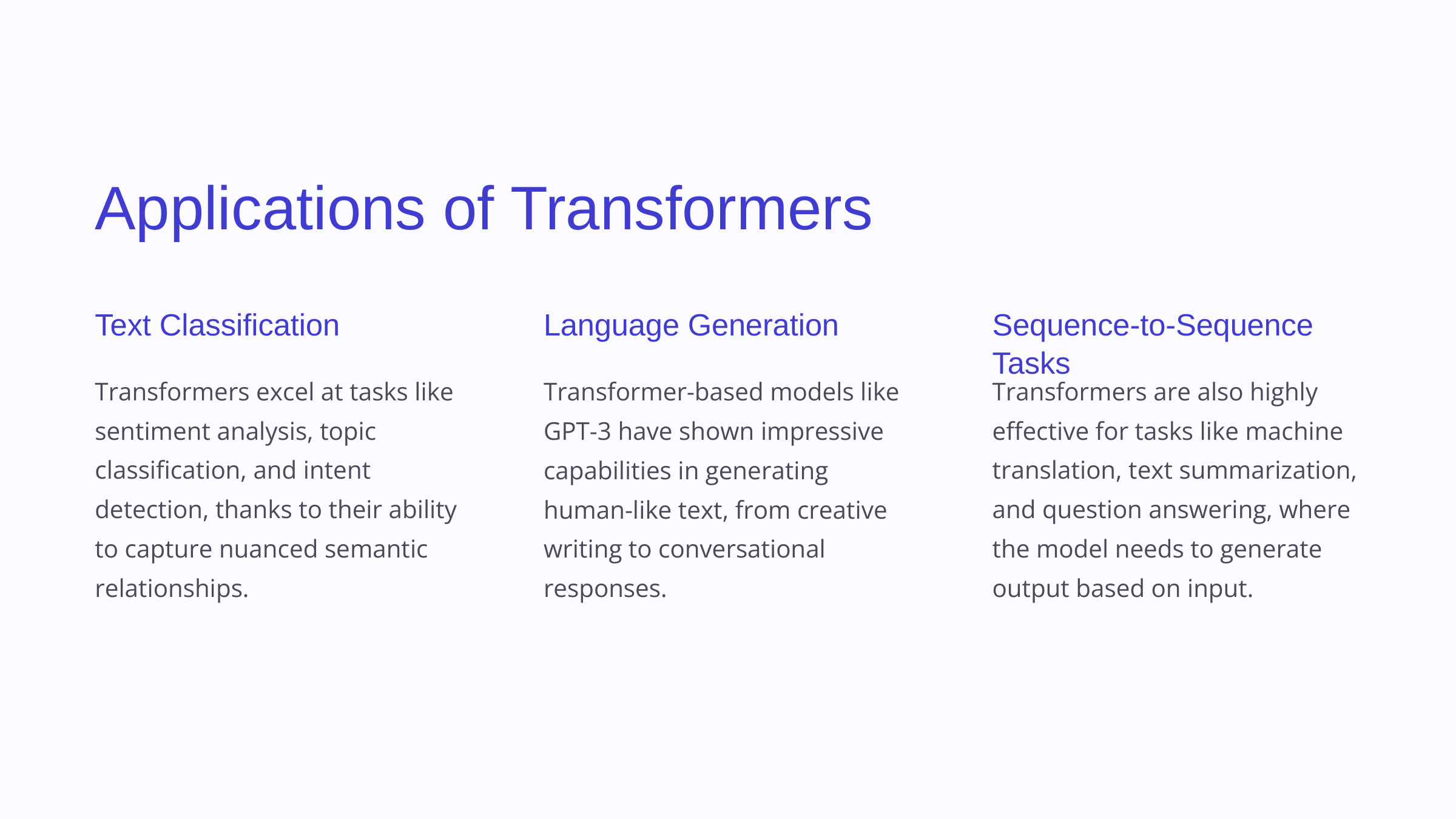

Applications of Transformers
Text Classification
Language Generation
Sequence-to-Sequence Tasks
Transformers excel at tasks like sentiment analysis, topic classification, and intent detection, thanks to their ability to capture nuanced semantic relationships.
Transformer-based models like GPT-3 have shown impressive capabilities in generating human-like text, from creative writing to conversational responses.
Transformers are also highly effective for tasks like machine translation, text summarization, and question answering, where the model needs to generate output based on input.